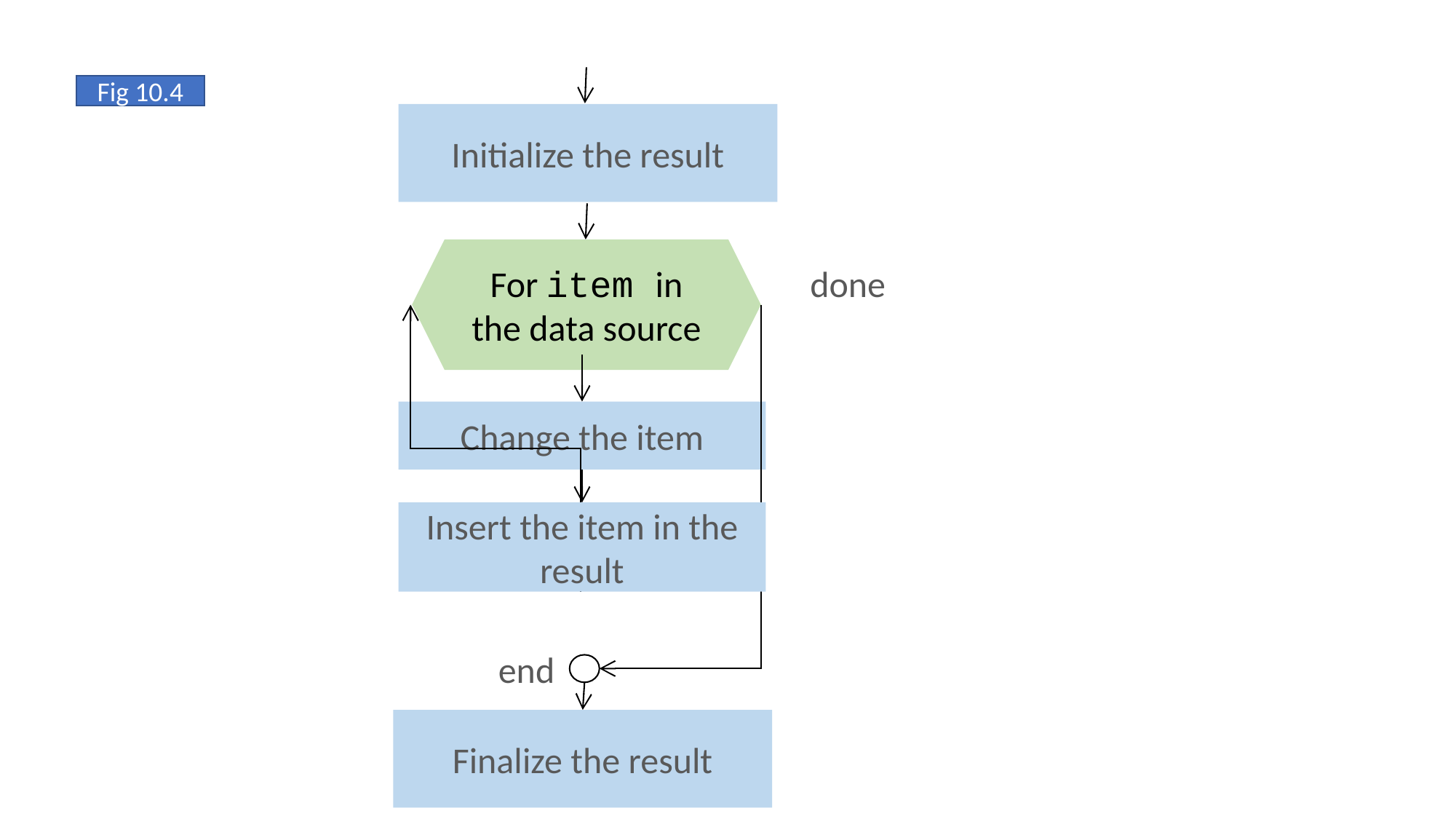

Fig 10.4
Initialize the result
For item in the data source
done

Change the item
Insert the item in the result
end

Finalize the result